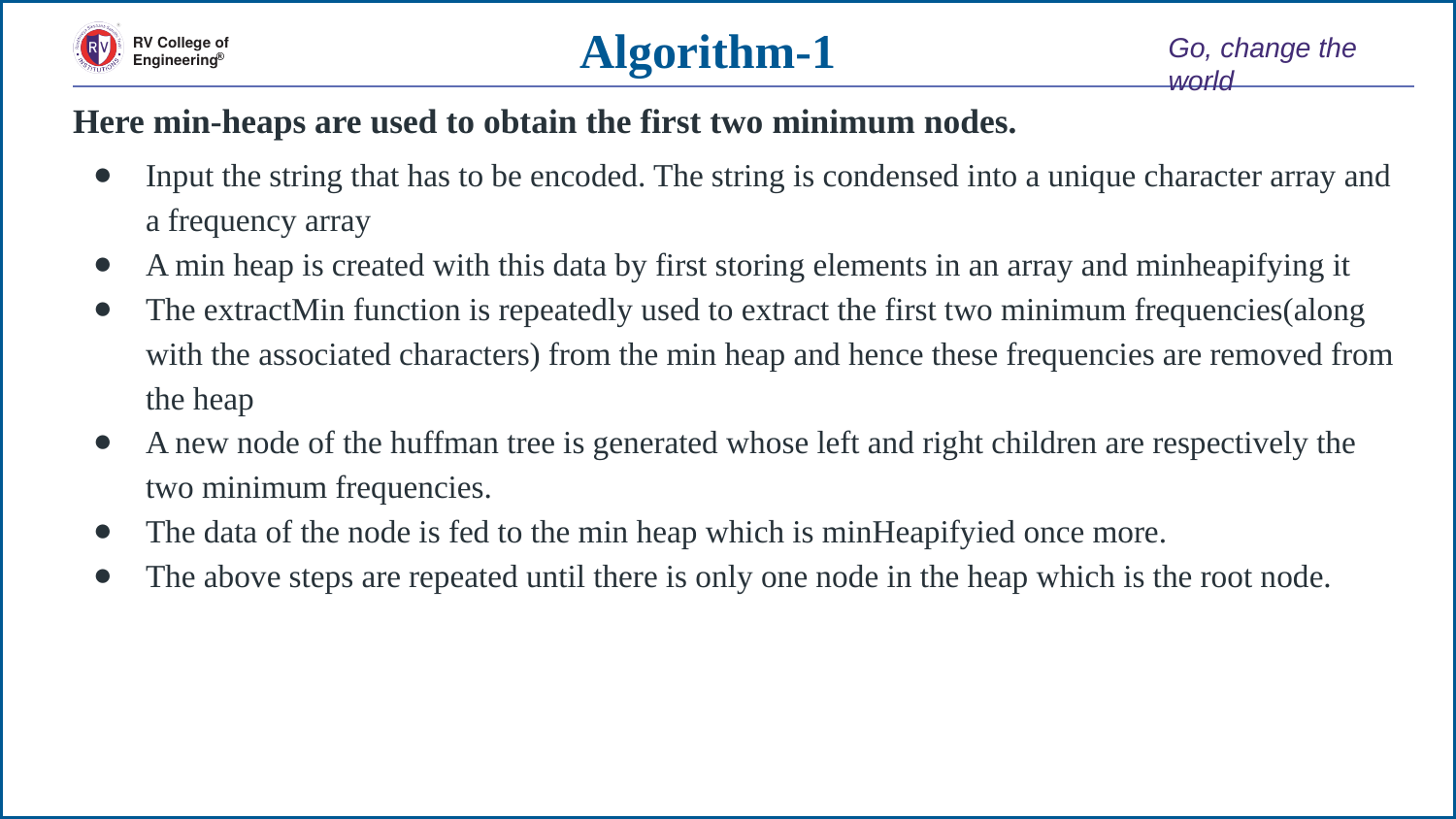

# Algorithm-1
Here min-heaps are used to obtain the first two minimum nodes.
Input the string that has to be encoded. The string is condensed into a unique character array and a frequency array
A min heap is created with this data by first storing elements in an array and minheapifying it
The extractMin function is repeatedly used to extract the first two minimum frequencies(along with the associated characters) from the min heap and hence these frequencies are removed from the heap
A new node of the huffman tree is generated whose left and right children are respectively the two minimum frequencies.
The data of the node is fed to the min heap which is minHeapifyied once more.
The above steps are repeated until there is only one node in the heap which is the root node.